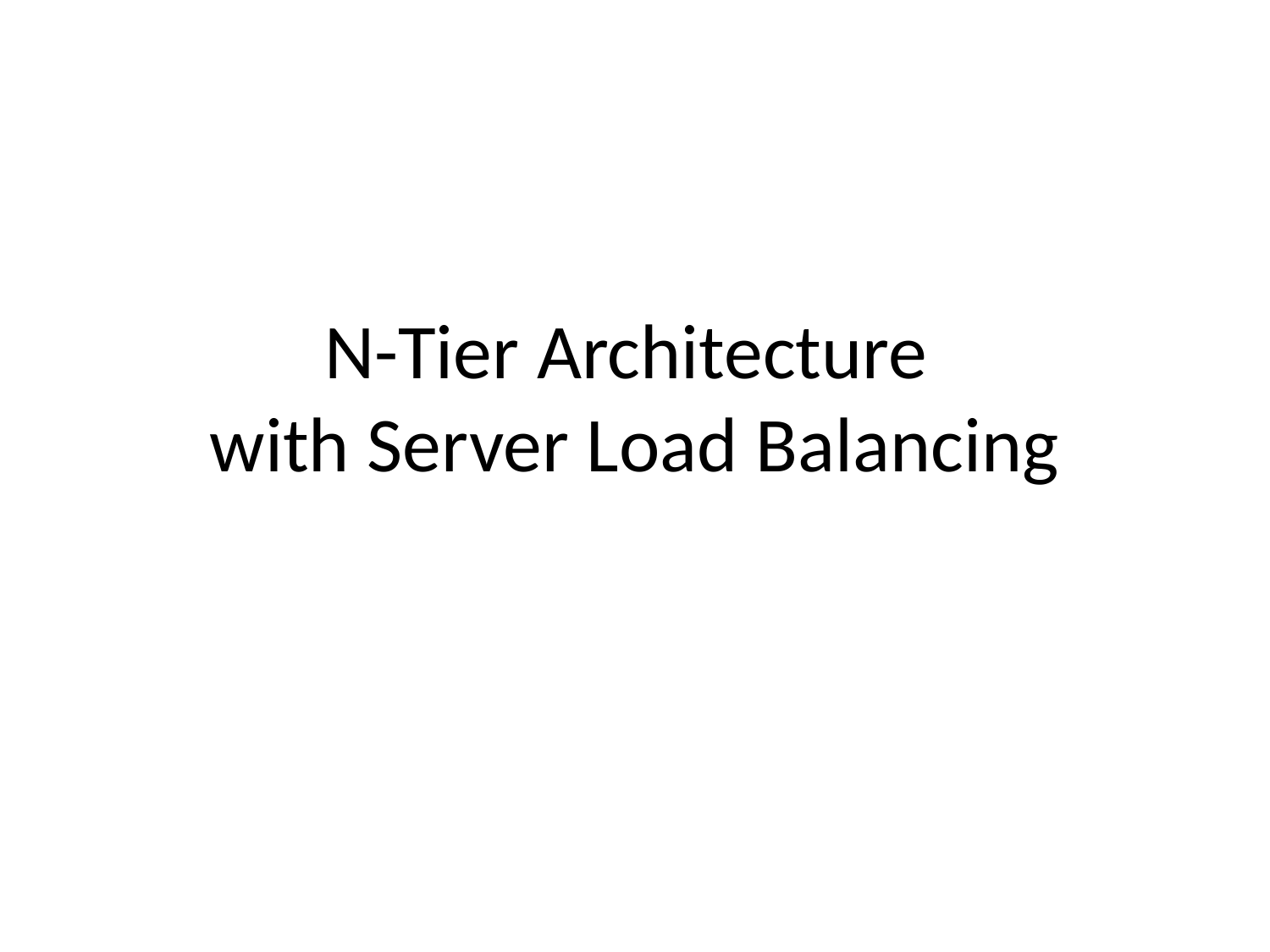

# N-Tier Architecture with Server Load Balancing